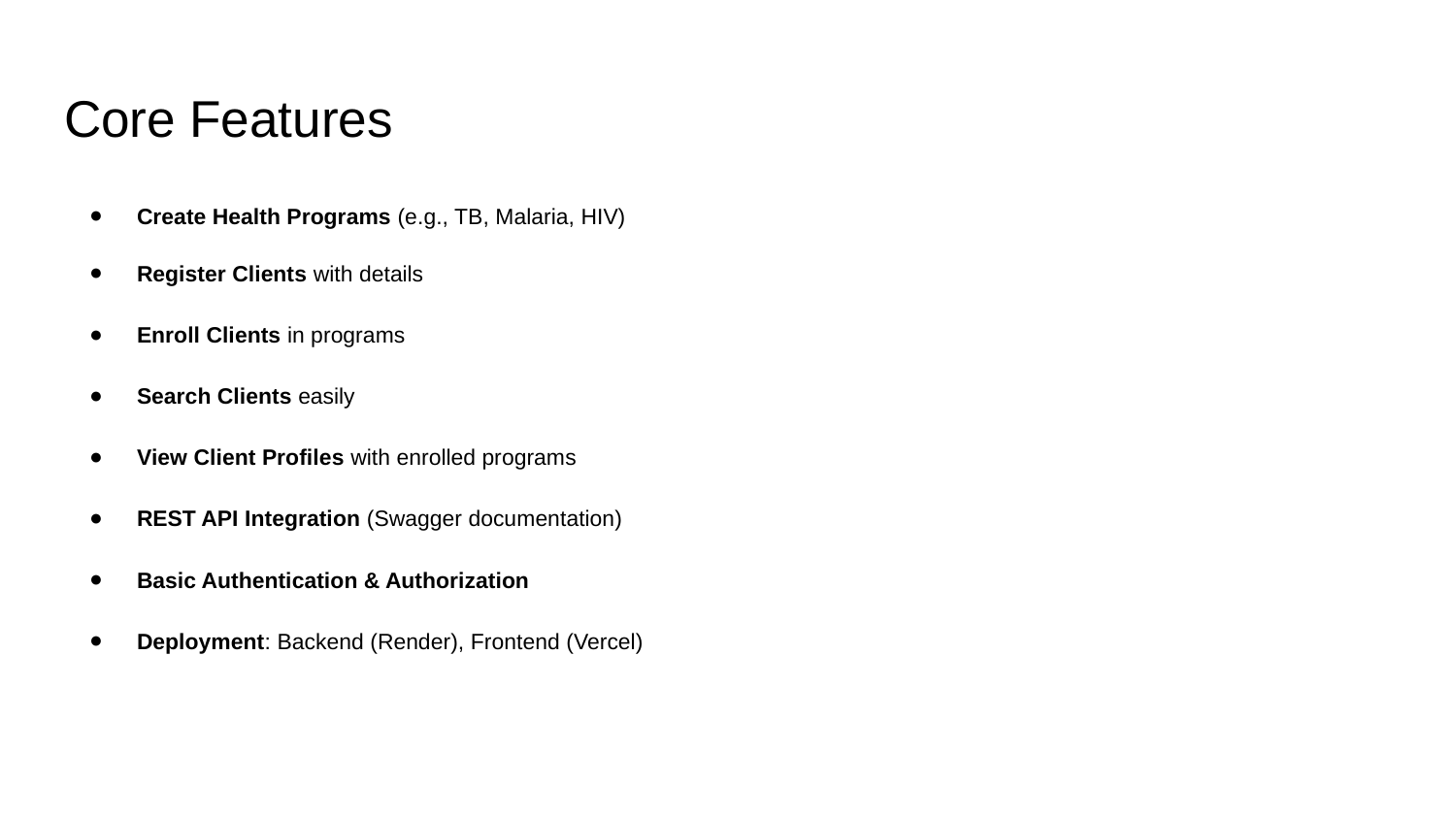

# Core Features
Create Health Programs (e.g., TB, Malaria, HIV)
Register Clients with details
Enroll Clients in programs
Search Clients easily
View Client Profiles with enrolled programs
REST API Integration (Swagger documentation)
Basic Authentication & Authorization
Deployment: Backend (Render), Frontend (Vercel)